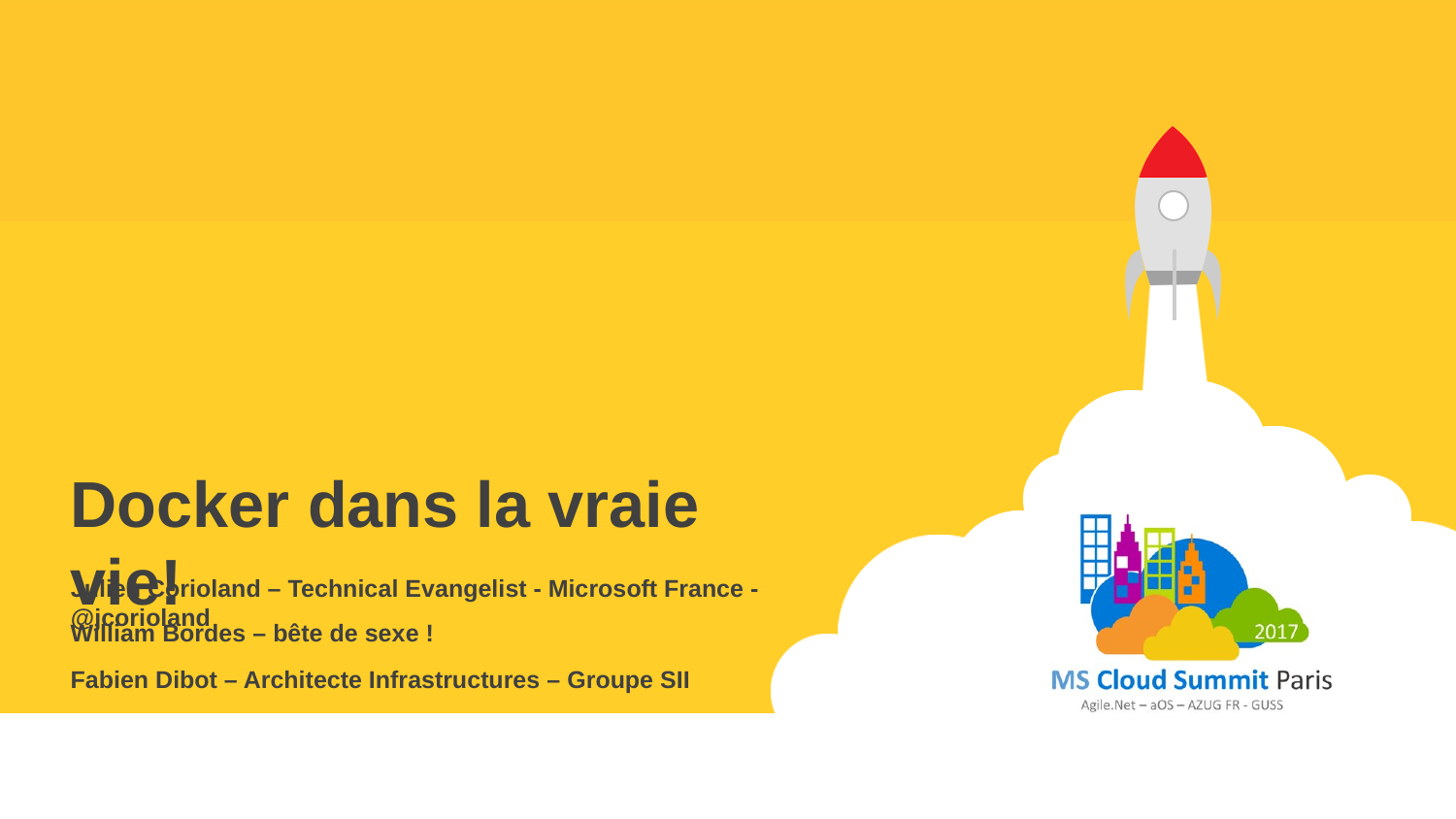

Docker dans la vraie vie!
Julien Corioland – Technical Evangelist - Microsoft France - @jcorioland
William Bordes – bête de sexe !
Fabien Dibot – Architecte Infrastructures – Groupe SII